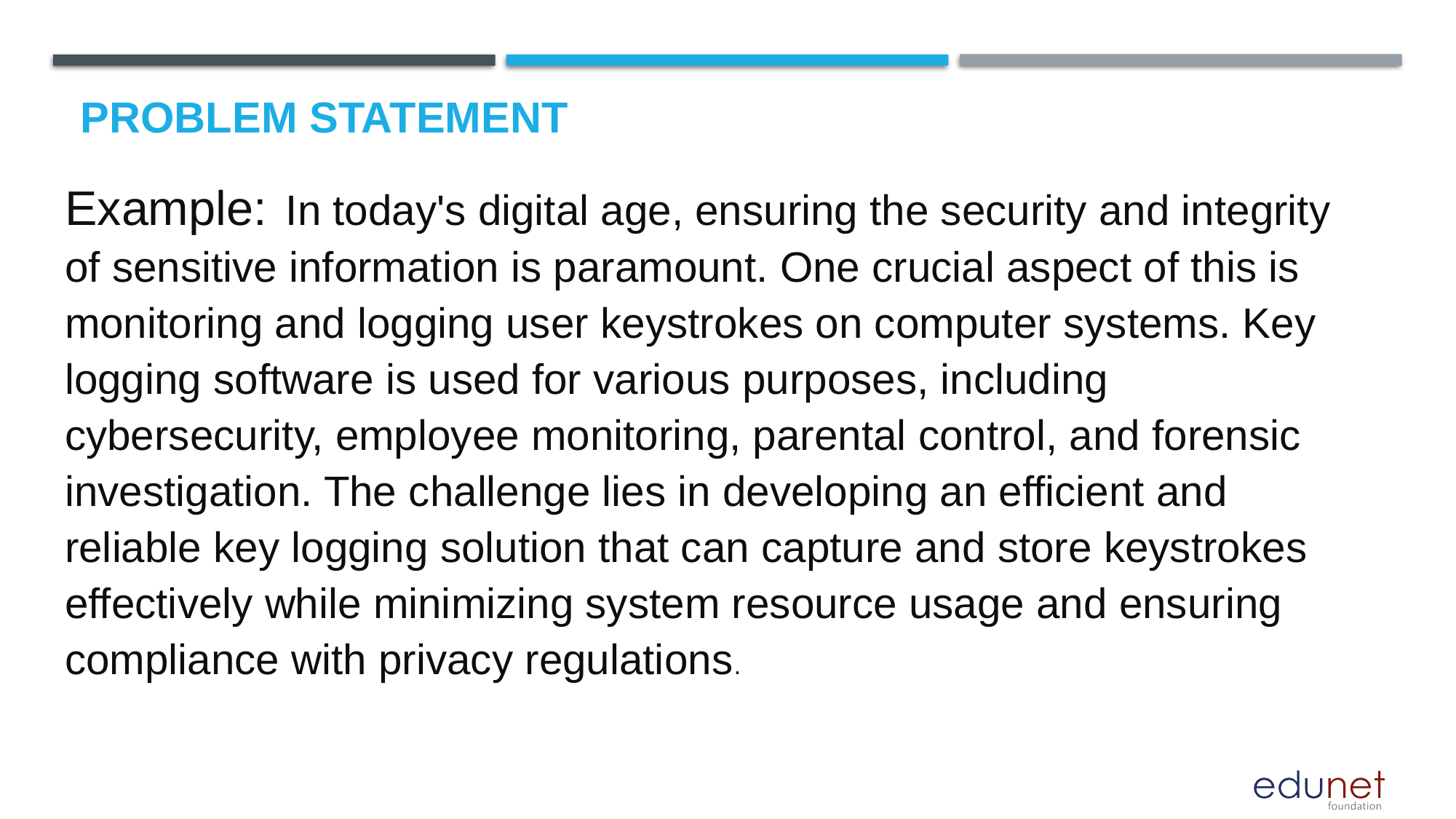

# Problem Statement
Example:  In today's digital age, ensuring the security and integrity of sensitive information is paramount. One crucial aspect of this is monitoring and logging user keystrokes on computer systems. Key logging software is used for various purposes, including cybersecurity, employee monitoring, parental control, and forensic investigation. The challenge lies in developing an efficient and reliable key logging solution that can capture and store keystrokes effectively while minimizing system resource usage and ensuring compliance with privacy regulations.